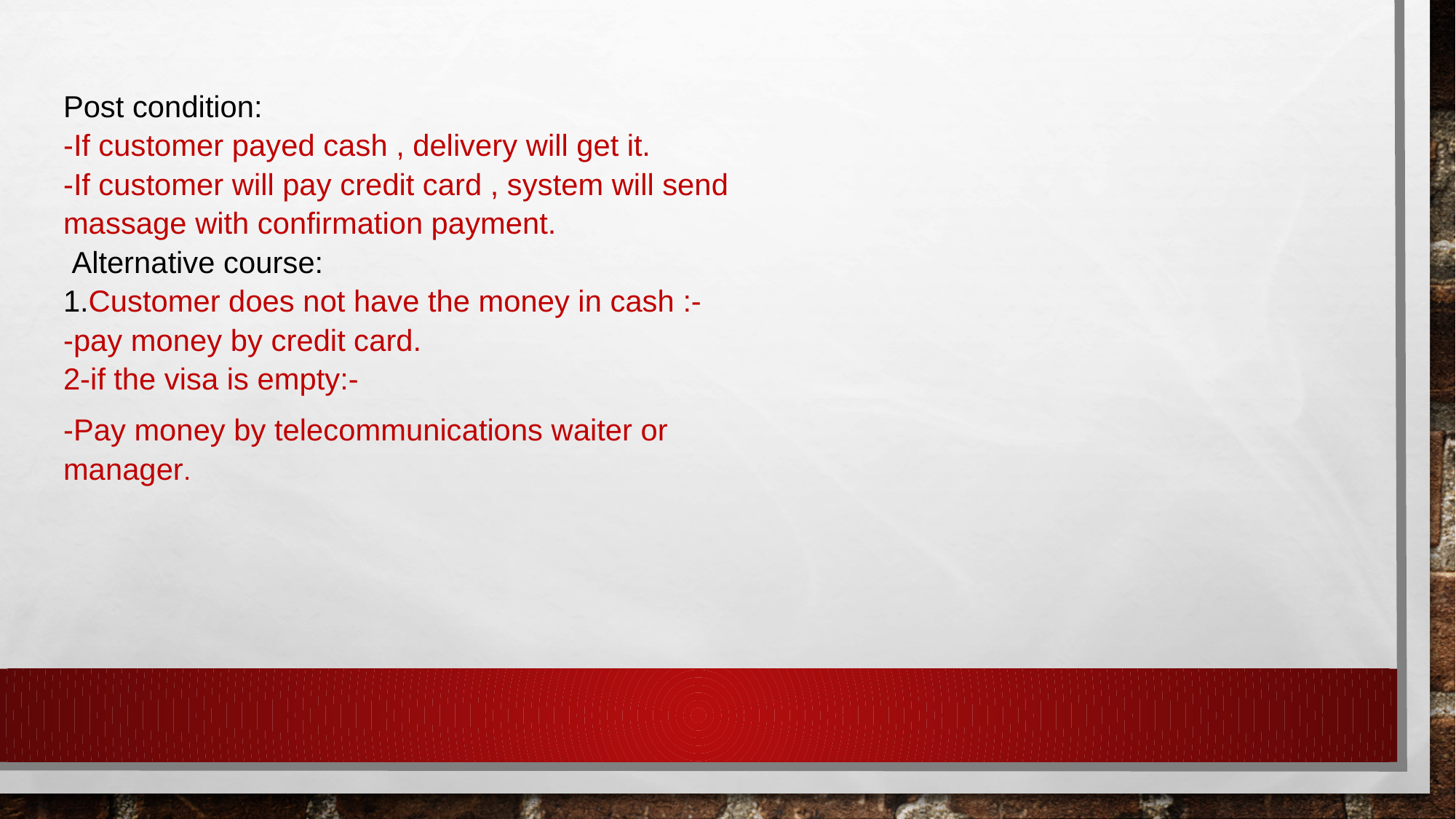

Post condition:
-If customer payed cash , delivery will get it.
-If customer will pay credit card , system will send massage with confirmation payment.
 Alternative course:
Customer does not have the money in cash :-
-pay money by credit card.
2-if the visa is empty:-
-Pay money by telecommunications waiter or manager.